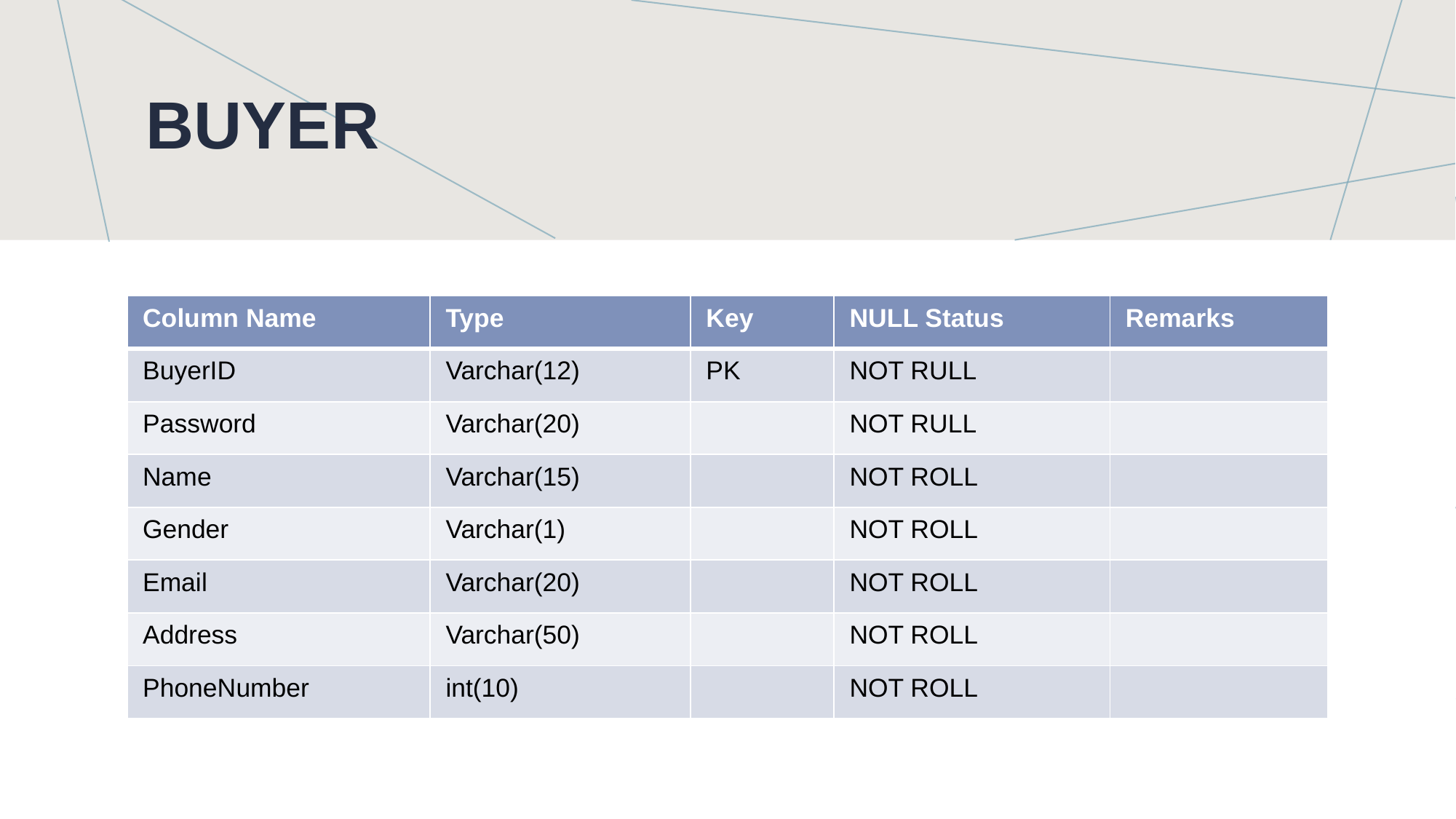

# Buyer
| Column Name | Type | Key | NULL Status | Remarks |
| --- | --- | --- | --- | --- |
| BuyerID | Varchar(12) | PK | NOT RULL |  |
| Password | Varchar(20) |  | NOT RULL |  |
| Name | Varchar(15) |  | NOT ROLL |  |
| Gender | Varchar(1) |  | NOT ROLL |  |
| Email | Varchar(20) |  | NOT ROLL |  |
| Address | Varchar(50) |  | NOT ROLL |  |
| PhoneNumber | int(10) |  | NOT ROLL |  |